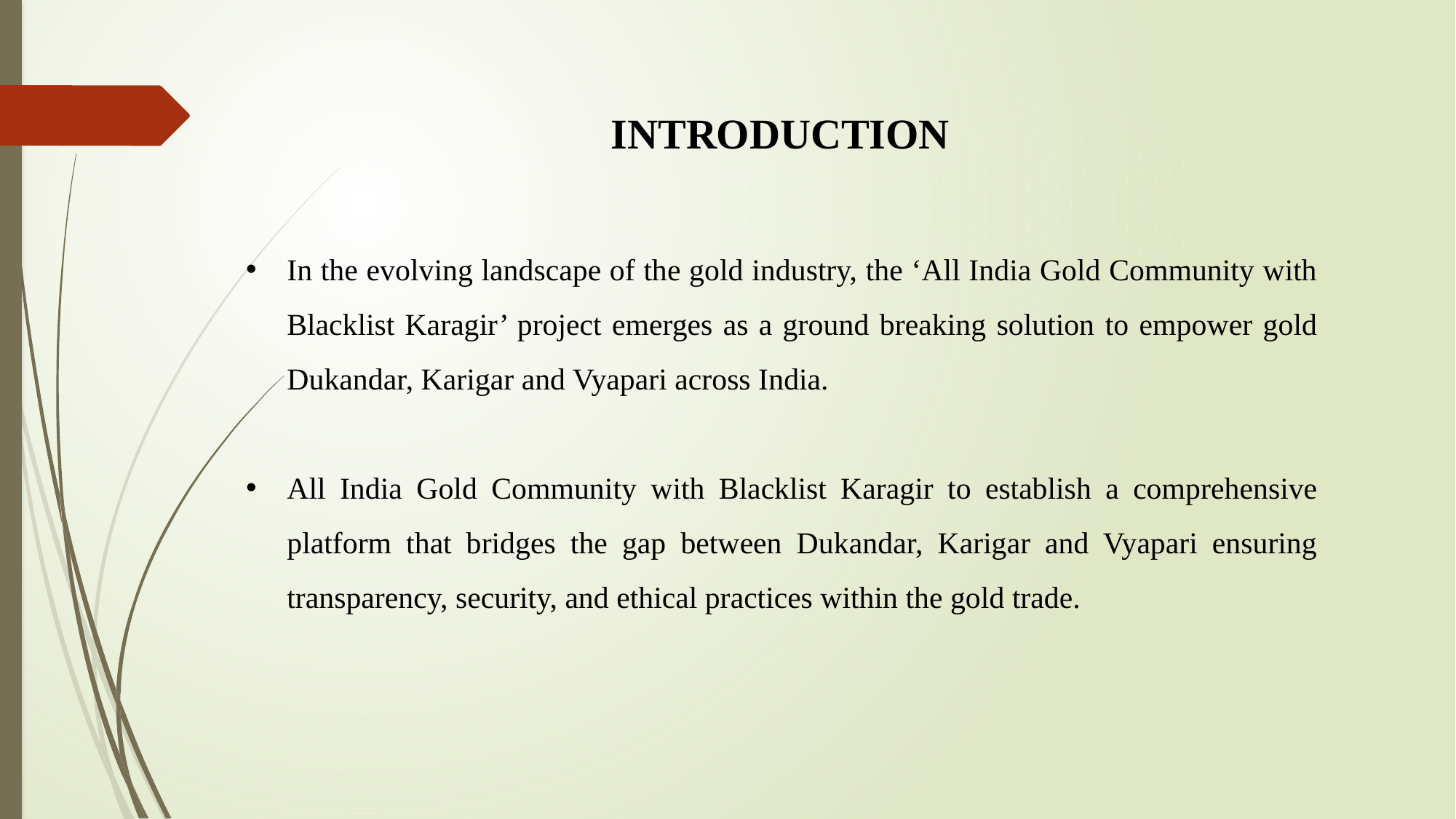

INTRODUCTION
In the evolving landscape of the gold industry, the ‘All India Gold Community with Blacklist Karagir’ project emerges as a ground breaking solution to empower gold Dukandar, Karigar and Vyapari across India.

All India Gold Community with Blacklist Karagir to establish a comprehensive platform that bridges the gap between Dukandar, Karigar and Vyapari ensuring transparency, security, and ethical practices within the gold trade.